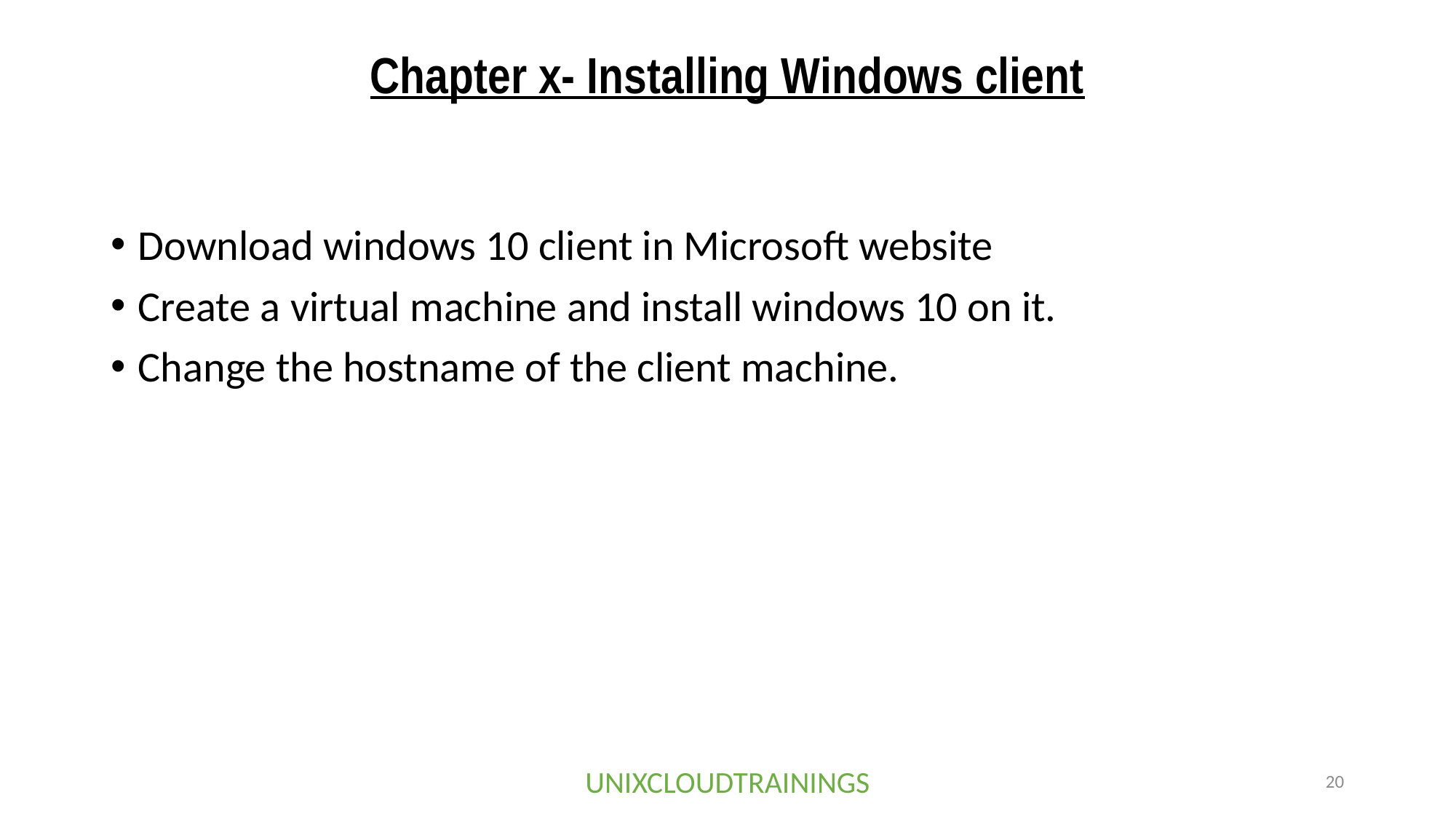

# Chapter x- Installing Windows client
Download windows 10 client in Microsoft website
Create a virtual machine and install windows 10 on it.
Change the hostname of the client machine.
UNIXCLOUDTRAININGS
20